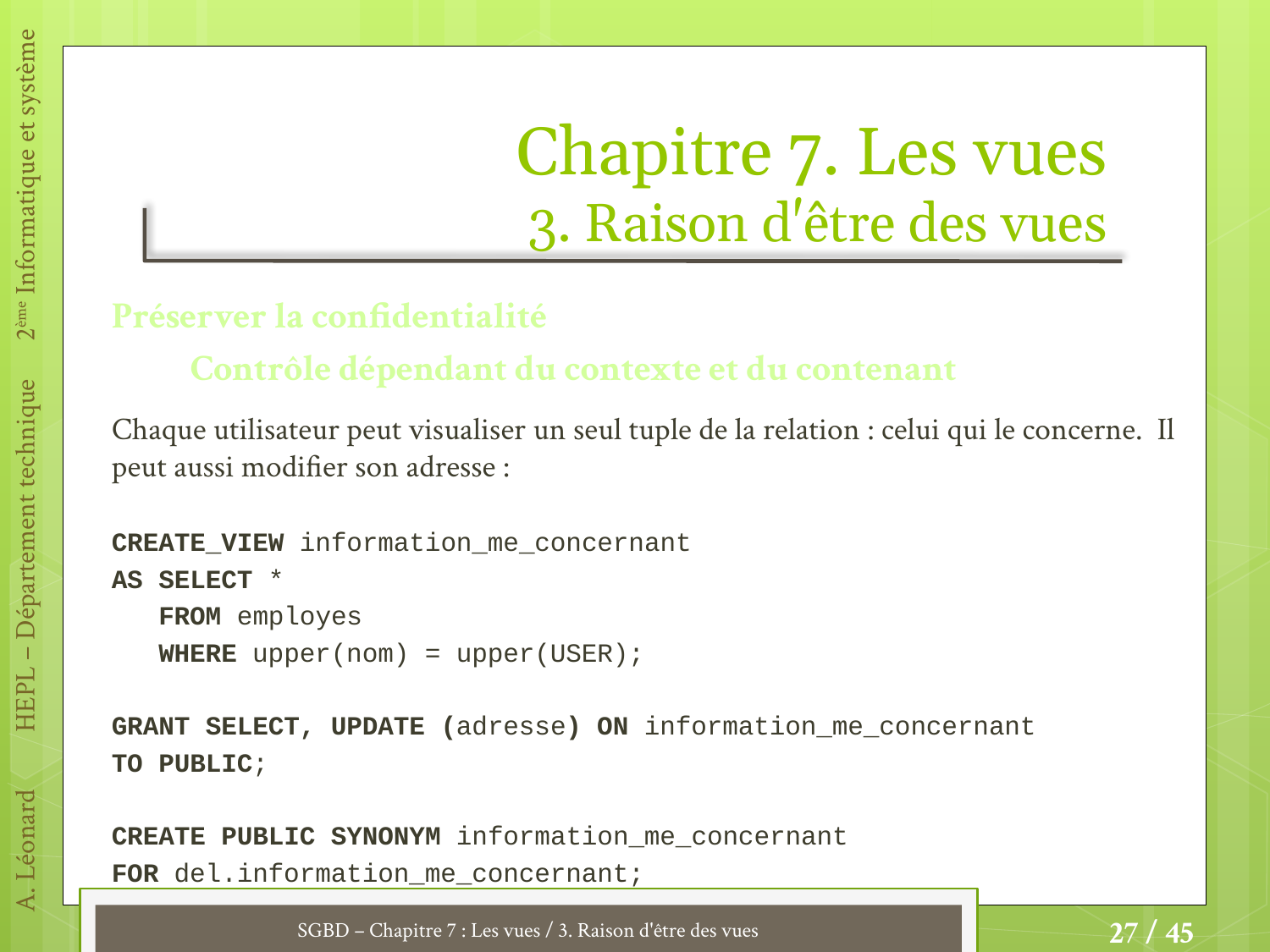

# Chapitre 7. Les vues 3. Raison d'être des vues
Préserver la confidentialité
	Contrôle dépendant du contexte et du contenant

Chaque utilisateur peut visualiser un seul tuple de la relation : celui qui le concerne.  Il peut aussi modifier son adresse :

CREATE_VIEW information_me_concernant
AS SELECT *
   FROM employes
   WHERE upper(nom) = upper(USER);

GRANT SELECT, UPDATE (adresse) ON information_me_concernant
TO PUBLIC;

CREATE PUBLIC SYNONYM information_me_concernant
FOR del.information_me_concernant;
SGBD – Chapitre 7 : Les vues / 3. Raison d'être des vues